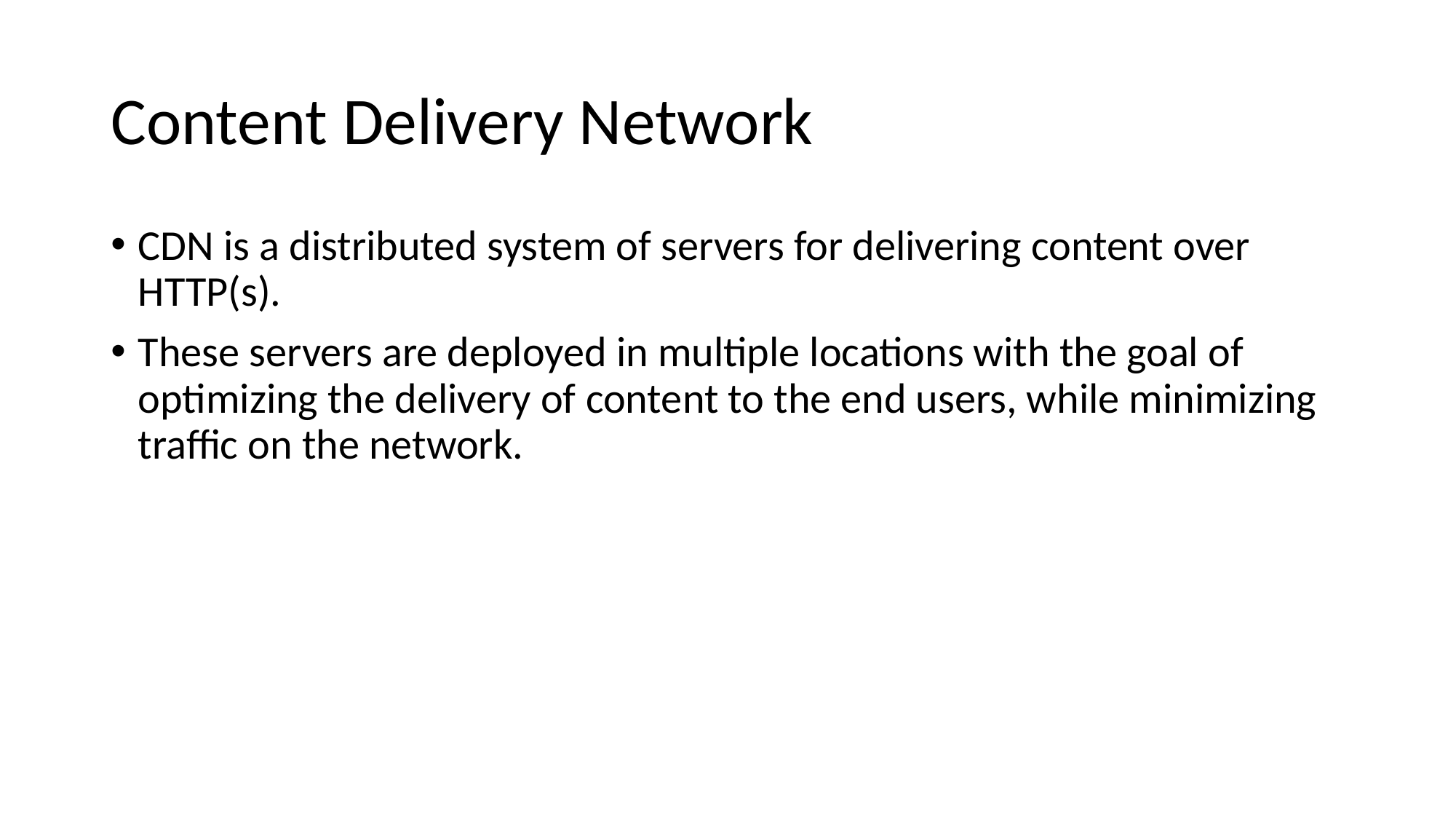

# Content Delivery Network
CDN is a distributed system of servers for delivering content over HTTP(s).
These servers are deployed in multiple locations with the goal of optimizing the delivery of content to the end users, while minimizing traffic on the network.